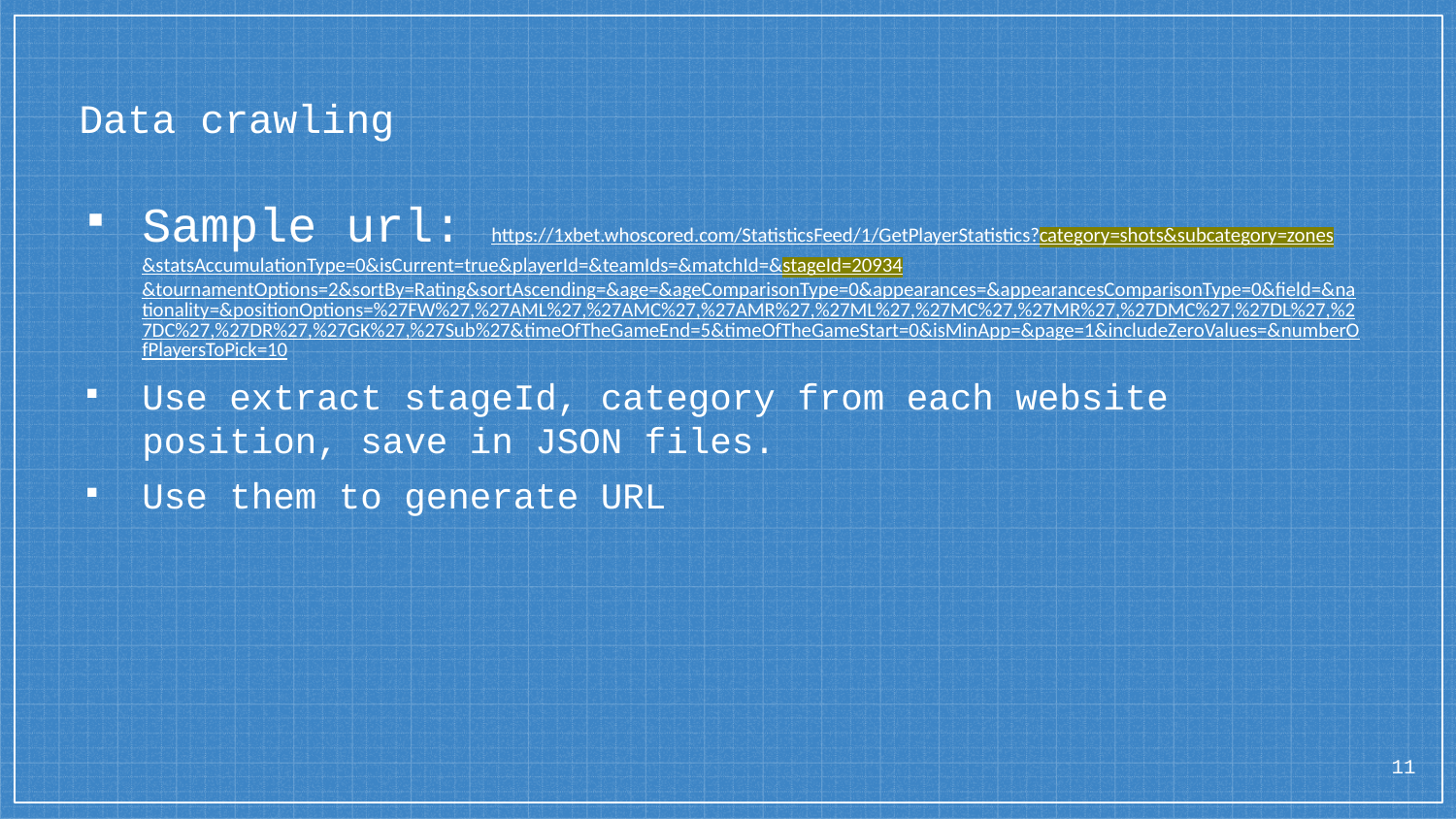

# Data crawling
Sample url: https://1xbet.whoscored.com/StatisticsFeed/1/GetPlayerStatistics?category=shots&subcategory=zones&statsAccumulationType=0&isCurrent=true&playerId=&teamIds=&matchId=&stageId=20934&tournamentOptions=2&sortBy=Rating&sortAscending=&age=&ageComparisonType=0&appearances=&appearancesComparisonType=0&field=&nationality=&positionOptions=%27FW%27,%27AML%27,%27AMC%27,%27AMR%27,%27ML%27,%27MC%27,%27MR%27,%27DMC%27,%27DL%27,%27DC%27,%27DR%27,%27GK%27,%27Sub%27&timeOfTheGameEnd=5&timeOfTheGameStart=0&isMinApp=&page=1&includeZeroValues=&numberOfPlayersToPick=10
Use extract stageId, category from each website position, save in JSON files.
Use them to generate URL
11